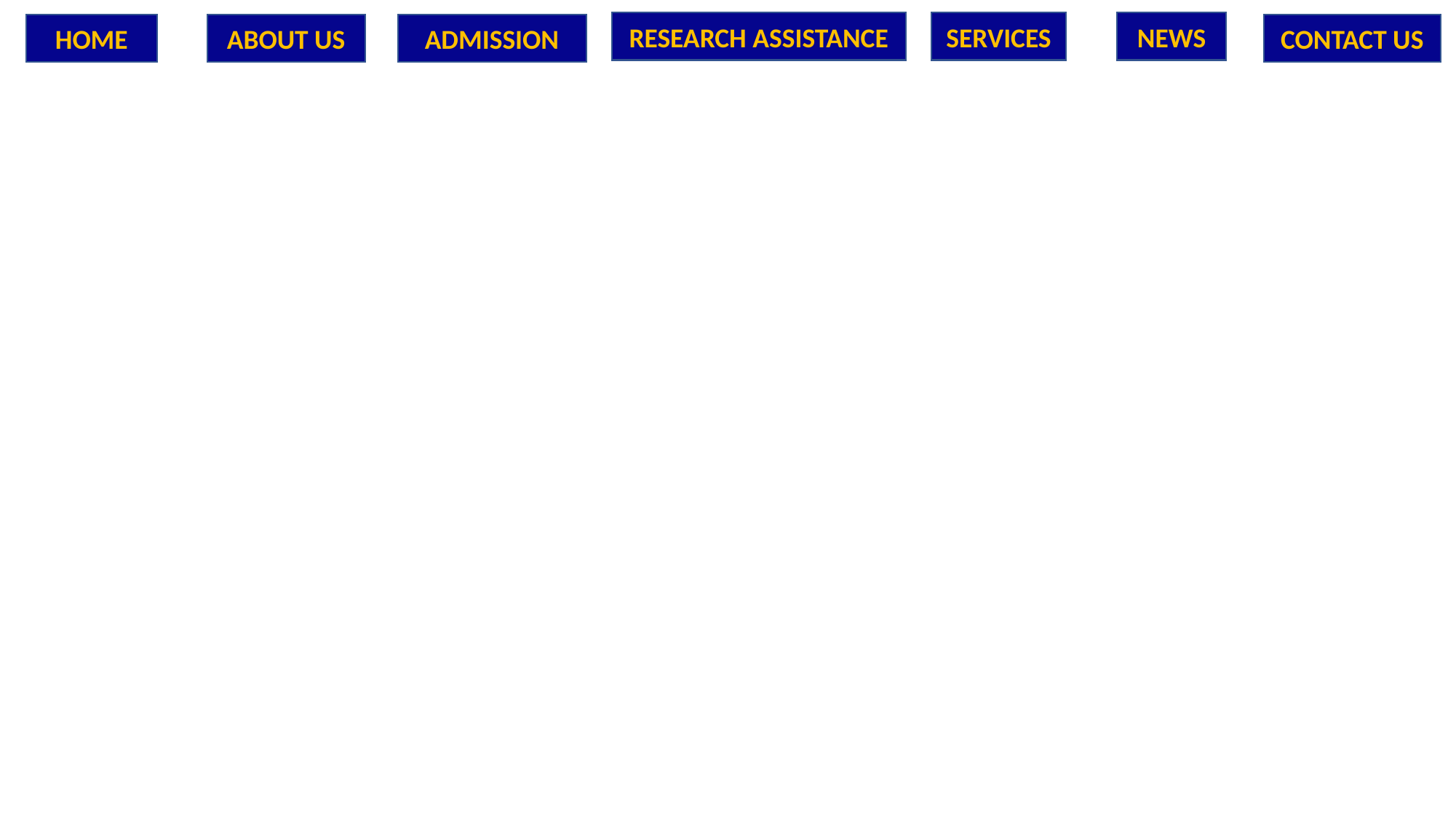

RESEARCH ASSISTANCE
NEWS
SERVICES
ADMISSION
CONTACT US
HOME
ABOUT US